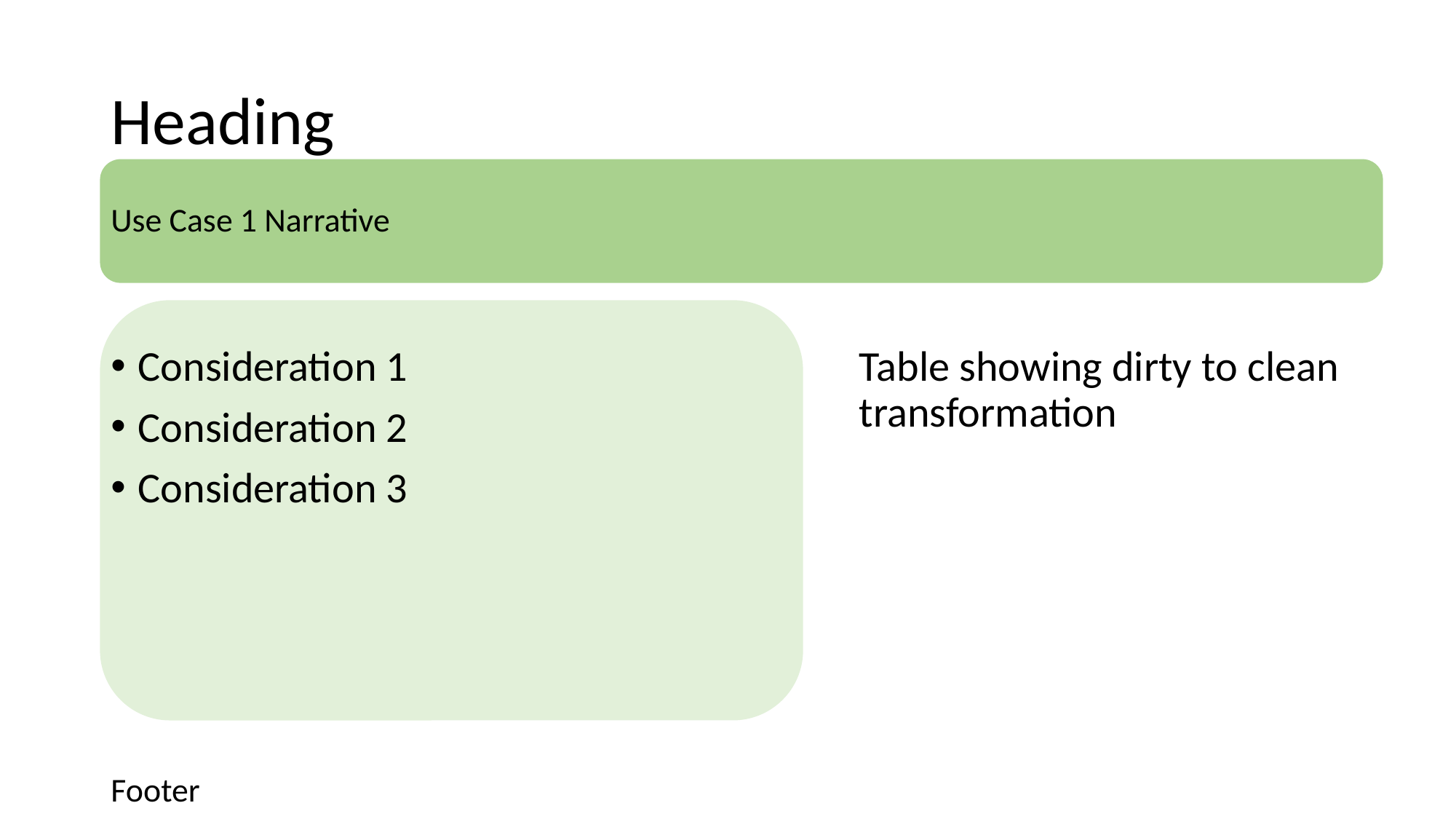

# Heading
Use Case 1 Narrative

Consideration 1
Consideration 2
Consideration 3
Table showing dirty to clean transformation
Footer